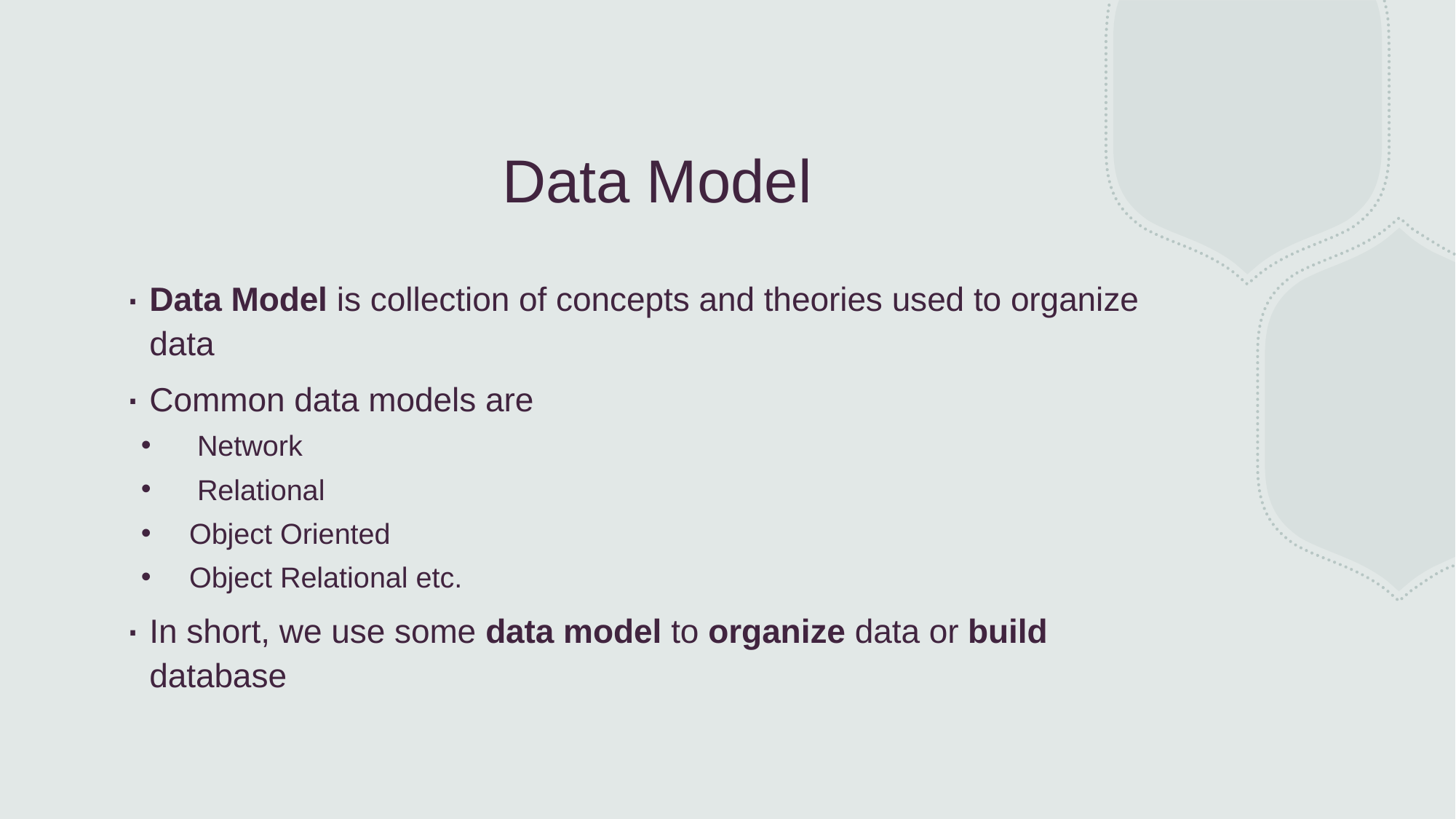

# Data Model
Data Model is collection of concepts and theories used to organize data
Common data models are
 Network
 Relational
Object Oriented
Object Relational etc.
In short, we use some data model to organize data or build database